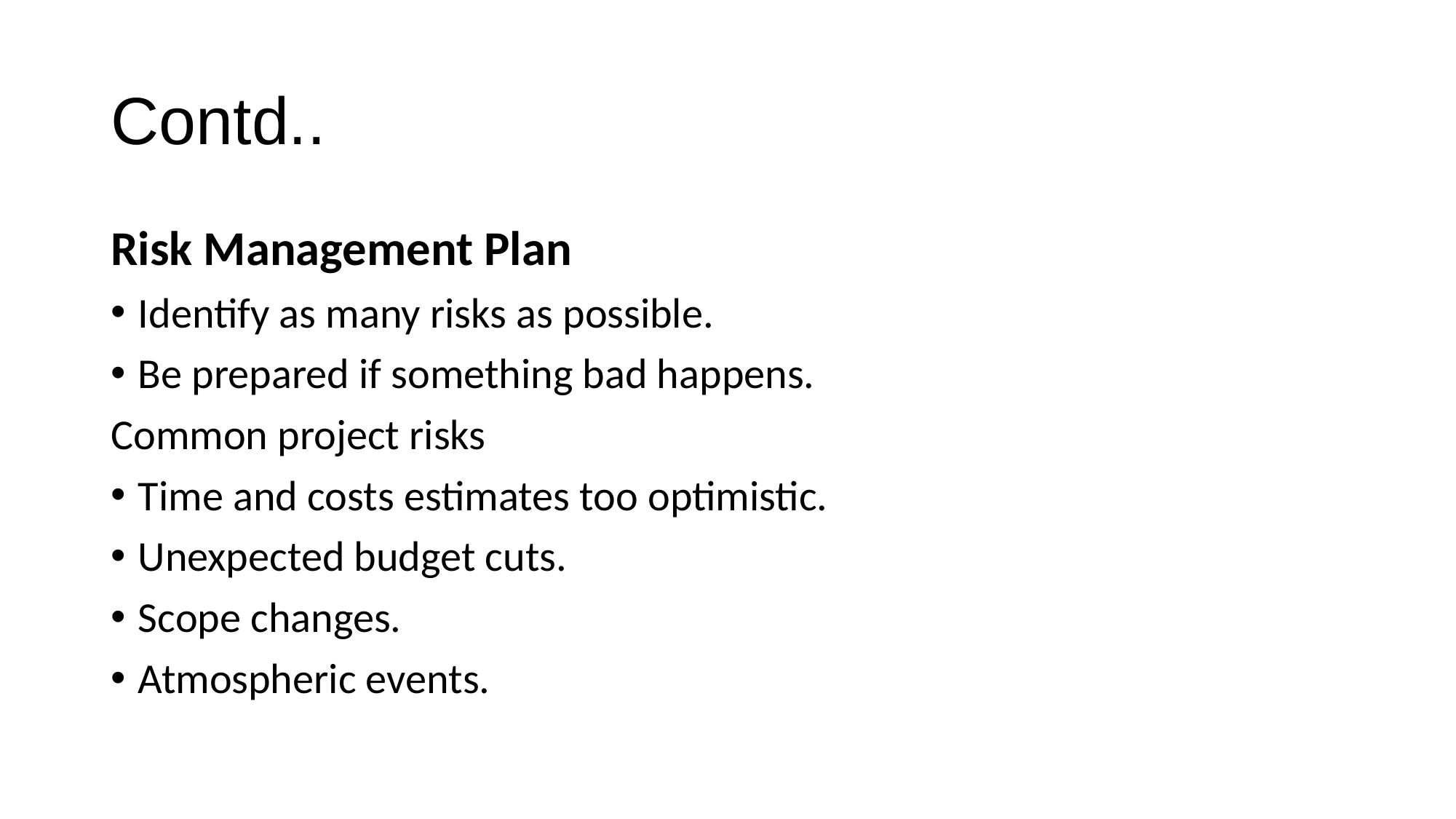

# Contd..
Risk Management Plan
Identify as many risks as possible.
Be prepared if something bad happens.
Common project risks
Time and costs estimates too optimistic.
Unexpected budget cuts.
Scope changes.
Atmospheric events.